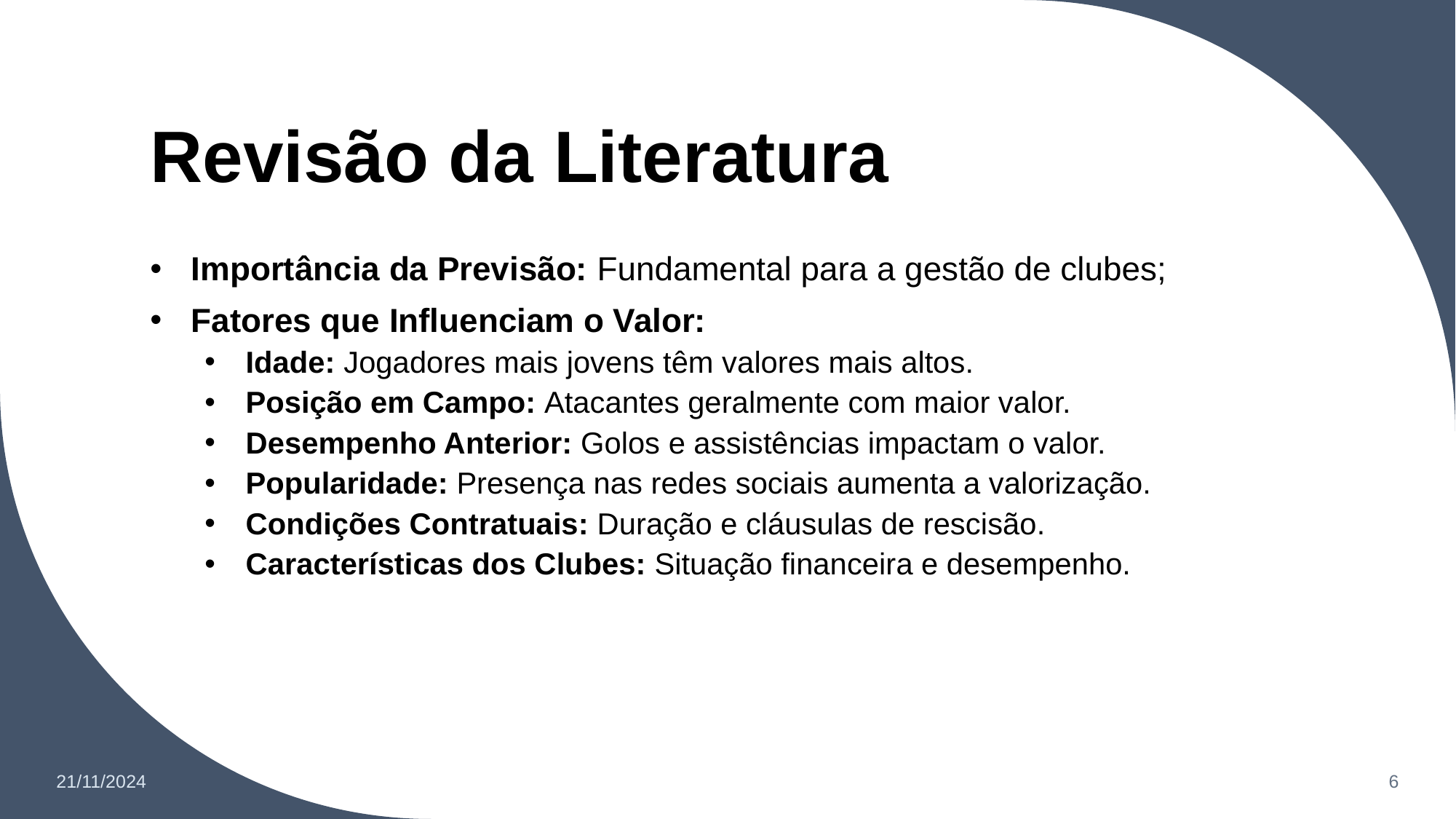

# Revisão da Literatura
Importância da Previsão: Fundamental para a gestão de clubes;
Fatores que Influenciam o Valor:
Idade: Jogadores mais jovens têm valores mais altos.
Posição em Campo: Atacantes geralmente com maior valor.
Desempenho Anterior: Golos e assistências impactam o valor.
Popularidade: Presença nas redes sociais aumenta a valorização.
Condições Contratuais: Duração e cláusulas de rescisão.
Características dos Clubes: Situação financeira e desempenho.
21/11/2024
6